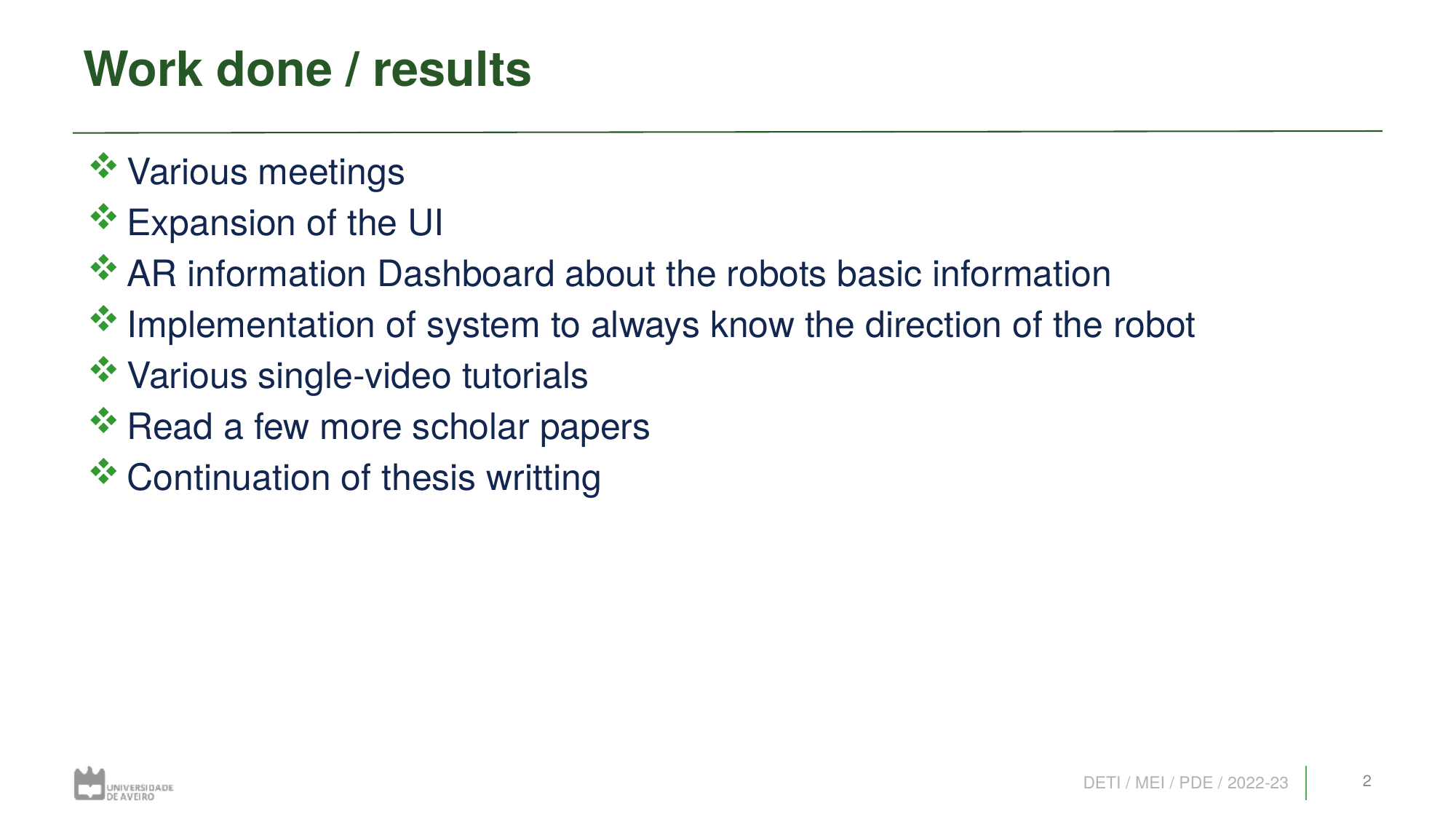

# Work done / results
Various meetings
Expansion of the UI
AR information Dashboard about the robots basic information
Implementation of system to always know the direction of the robot
Various single-video tutorials
Read a few more scholar papers
Continuation of thesis writting

DETI / MEI / PDE / 2022-23
2